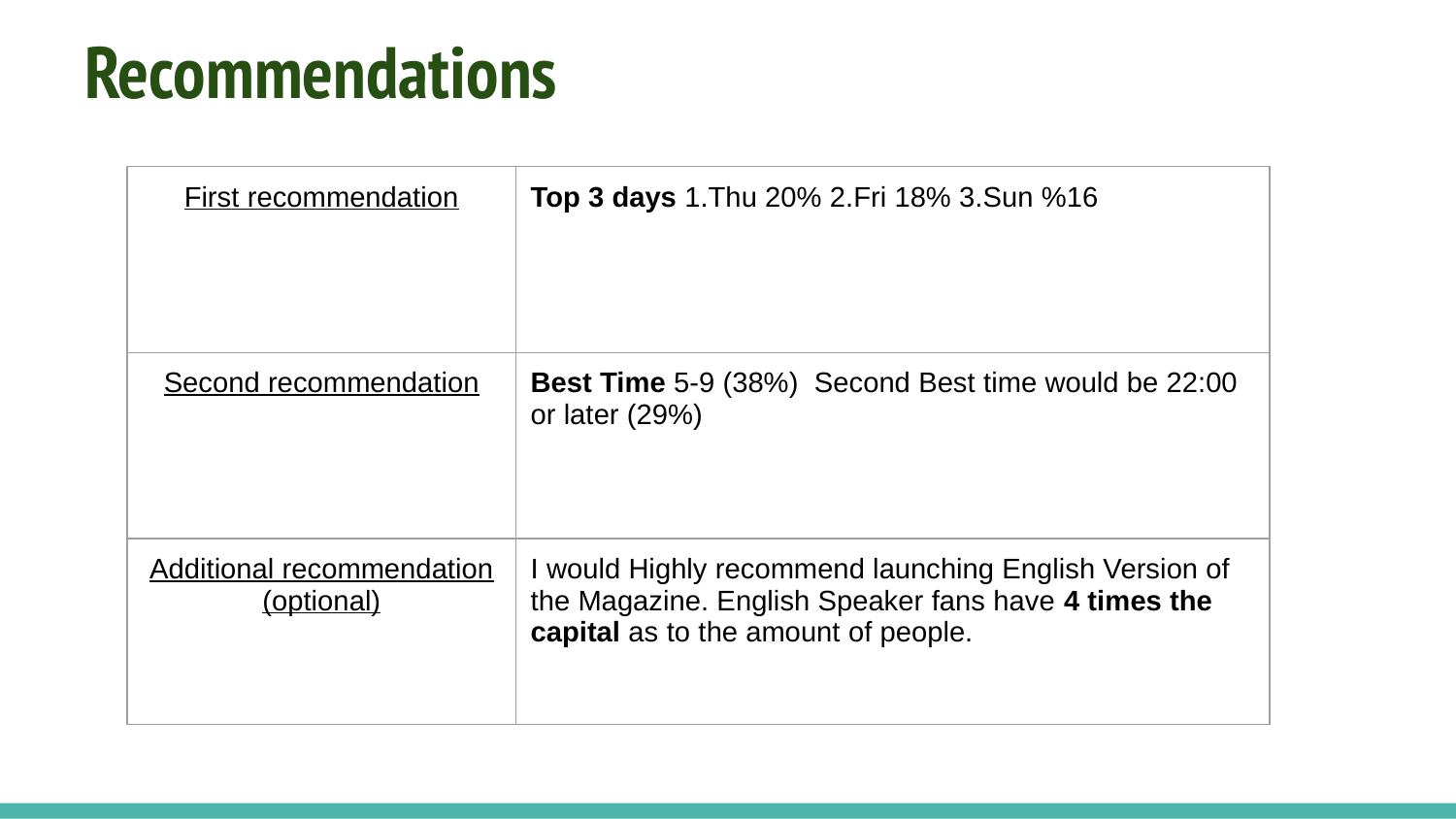

# Recommendations

| First recommendation | Top 3 days 1.Thu 20% 2.Fri 18% 3.Sun %16 |
| --- | --- |
| Second recommendation | Best Time 5-9 (38%) Second Best time would be 22:00 or later (29%) |
| Additional recommendation (optional) | I would Highly recommend launching English Version of the Magazine. English Speaker fans have 4 times the capital as to the amount of people. |